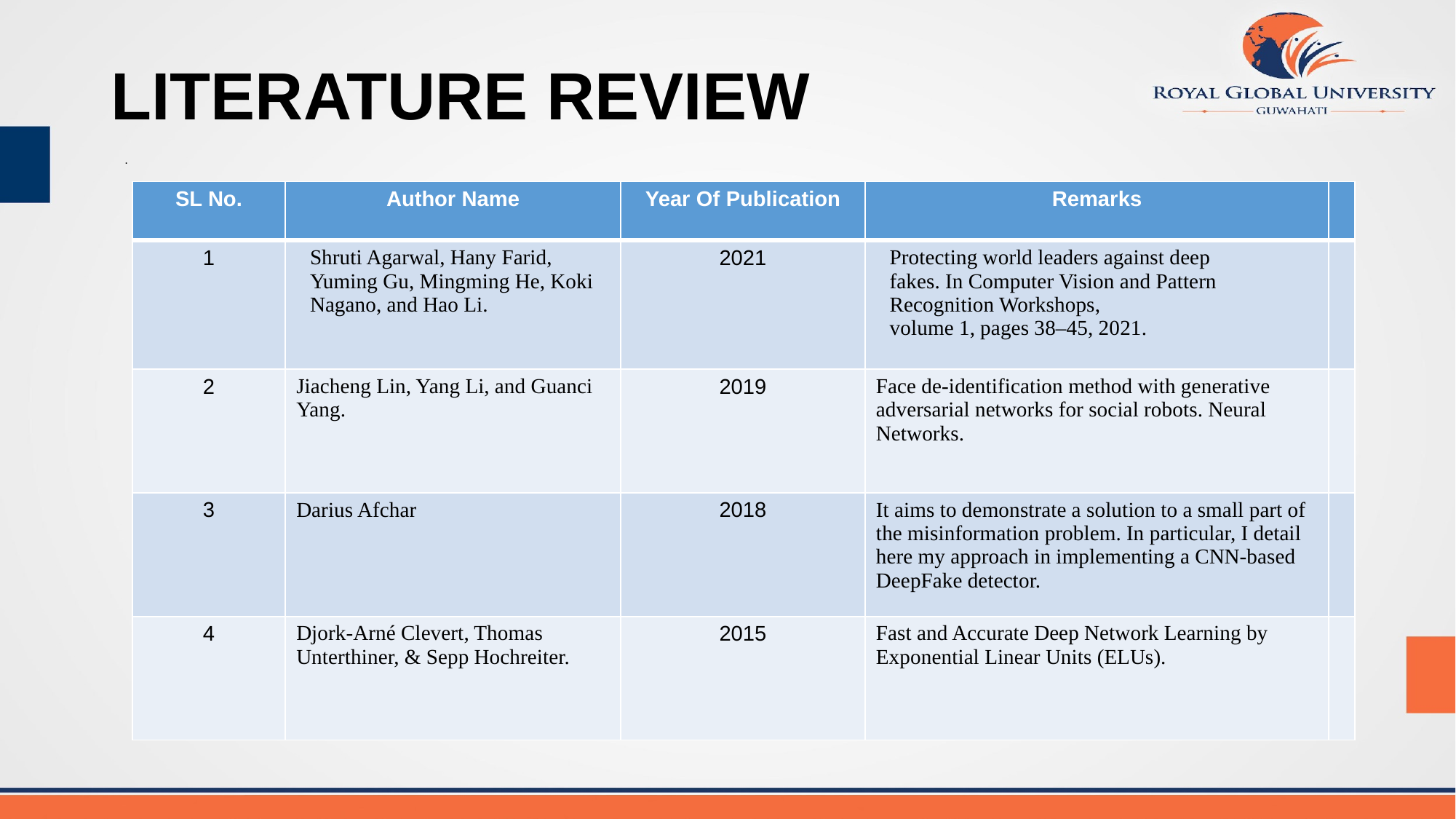

# LITERATURE REVIEW
.
| SL No. | Author Name | Year Of Publication | Remarks |  |
| --- | --- | --- | --- | --- |
| 1 | Shruti Agarwal, Hany Farid, Yuming Gu, Mingming He, Koki Nagano, and Hao Li. | 2021 | Protecting world leaders against deep fakes. In Computer Vision and Pattern Recognition Workshops, volume 1, pages 38–45, 2021. |  |
| 2 | Jiacheng Lin, Yang Li, and Guanci Yang. | 2019 | Face de-identification method with generative adversarial networks for social robots. Neural Networks. |  |
| 3 | Darius Afchar | 2018 | It aims to demonstrate a solution to a small part of the misinformation problem. In particular, I detail here my approach in implementing a CNN-based DeepFake detector. |  |
| 4 | Djork-Arné Clevert, Thomas Unterthiner, & Sepp Hochreiter. | 2015 | Fast and Accurate Deep Network Learning by Exponential Linear Units (ELUs). |  |